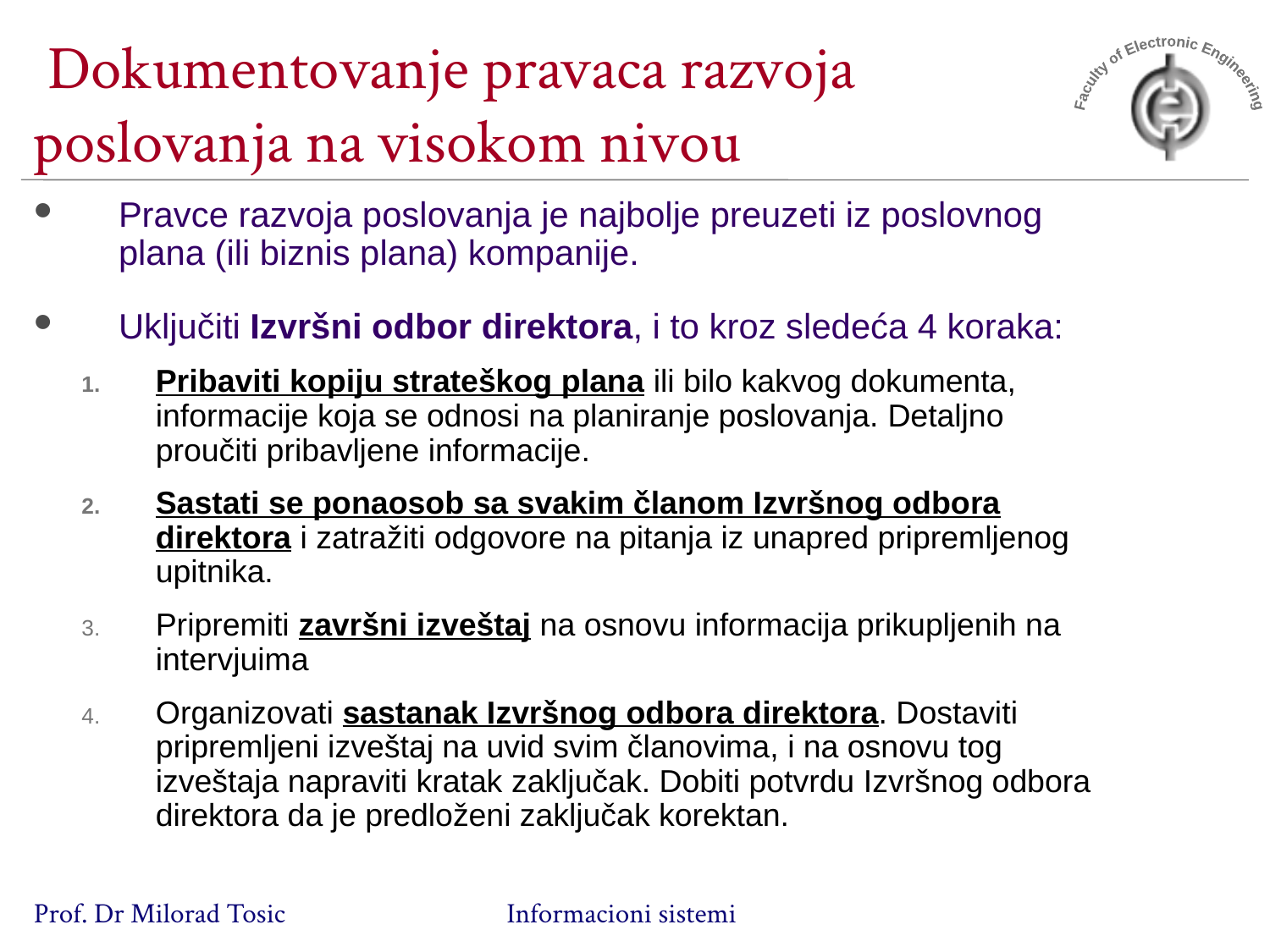

# Dokumentovanje pravaca razvoja poslovanja na visokom nivou
Pravce razvoja poslovanja je najbolje preuzeti iz poslovnog plana (ili biznis plana) kompanije.
Uključiti Izvršni odbor direktora, i to kroz sledeća 4 koraka:
Pribaviti kopiju strateškog plana ili bilo kakvog dokumenta, informacije koja se odnosi na planiranje poslovanja. Detaljno proučiti pribavljene informacije.
Sastati se ponaosob sa svakim članom Izvršnog odbora direktora i zatražiti odgovore na pitanja iz unapred pripremljenog upitnika.
Pripremiti završni izveštaj na osnovu informacija prikupljenih na intervjuima
Organizovati sastanak Izvršnog odbora direktora. Dostaviti pripremljeni izveštaj na uvid svim članovima, i na osnovu tog izveštaja napraviti kratak zaključak. Dobiti potvrdu Izvršnog odbora direktora da je predloženi zaključak korektan.
Prof. Dr Milorad Tosic                                   Informacioni sistemi